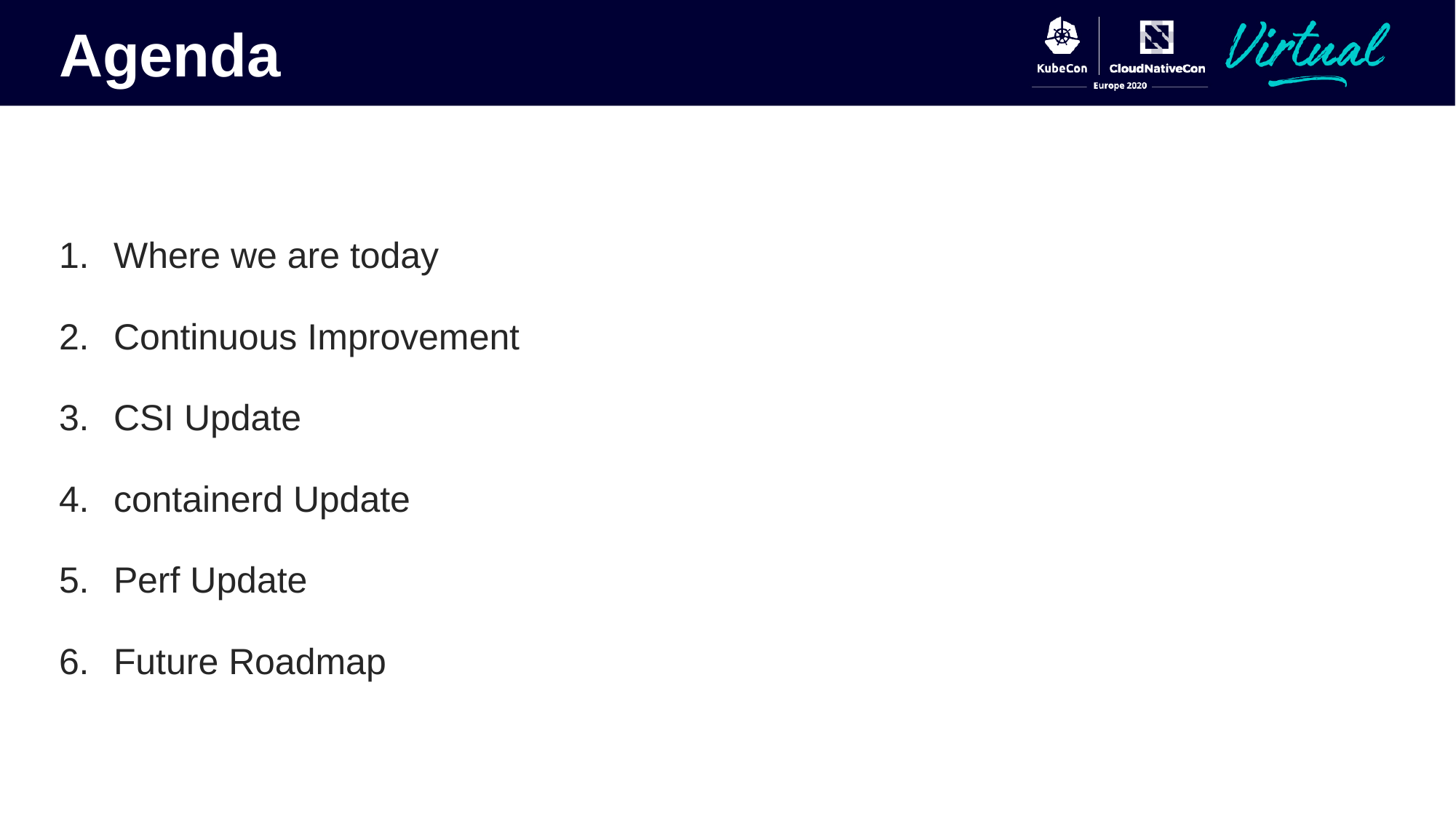

Agenda
Where we are today
Continuous Improvement
CSI Update
containerd Update
Perf Update
Future Roadmap